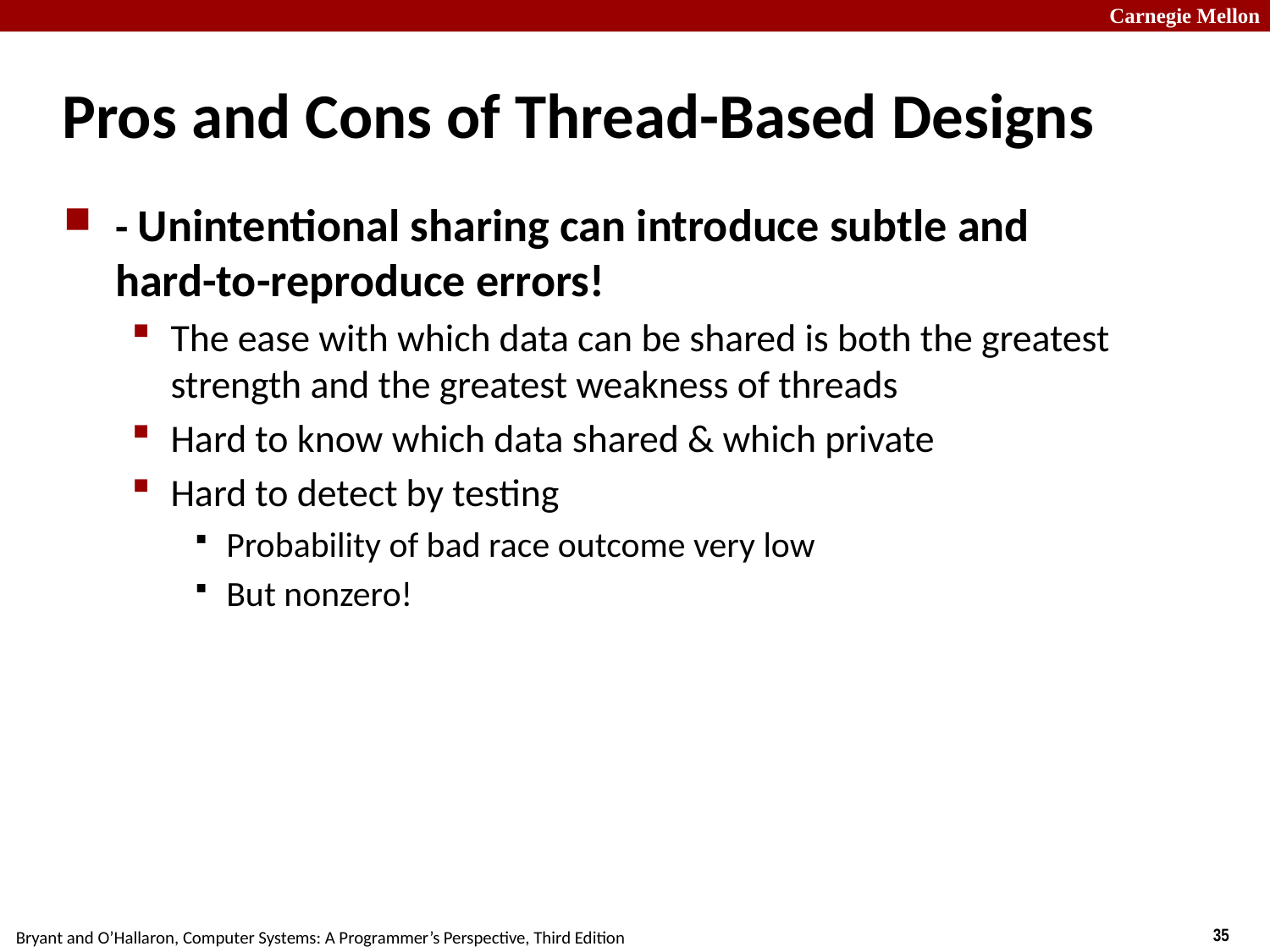

Pros and Cons of Thread-Based Designs
- Unintentional sharing can introduce subtle and hard-to-reproduce errors!
The ease with which data can be shared is both the greatest strength and the greatest weakness of threads
Hard to know which data shared & which private
Hard to detect by testing
Probability of bad race outcome very low
But nonzero!